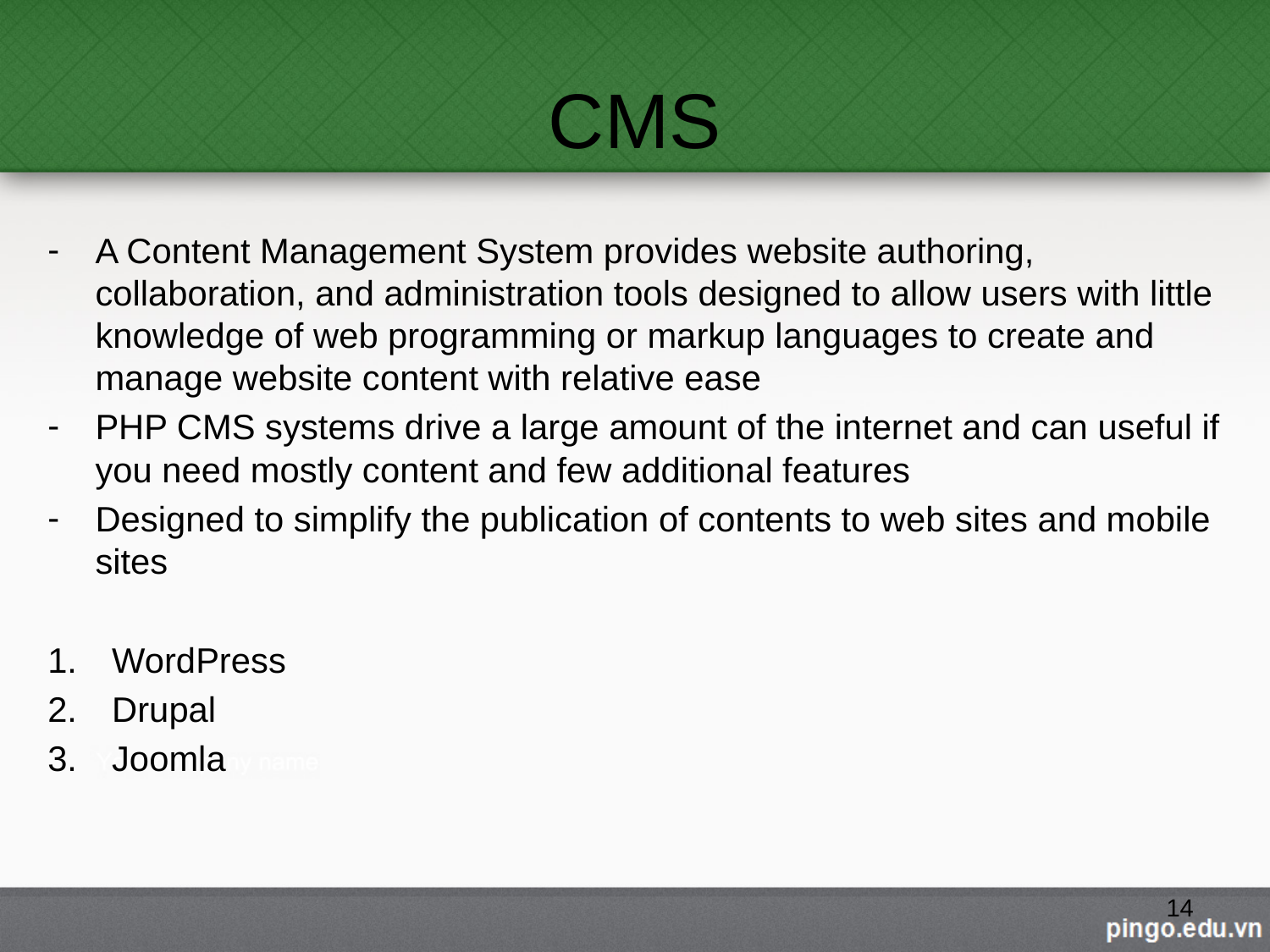

# CMS
A Content Management System provides website authoring, collaboration, and administration tools designed to allow users with little knowledge of web programming or markup languages to create and manage website content with relative ease
PHP CMS systems drive a large amount of the internet and can useful if you need mostly content and few additional features
Designed to simplify the publication of contents to web sites and mobile sites

WordPress
Drupal
Joomla

14